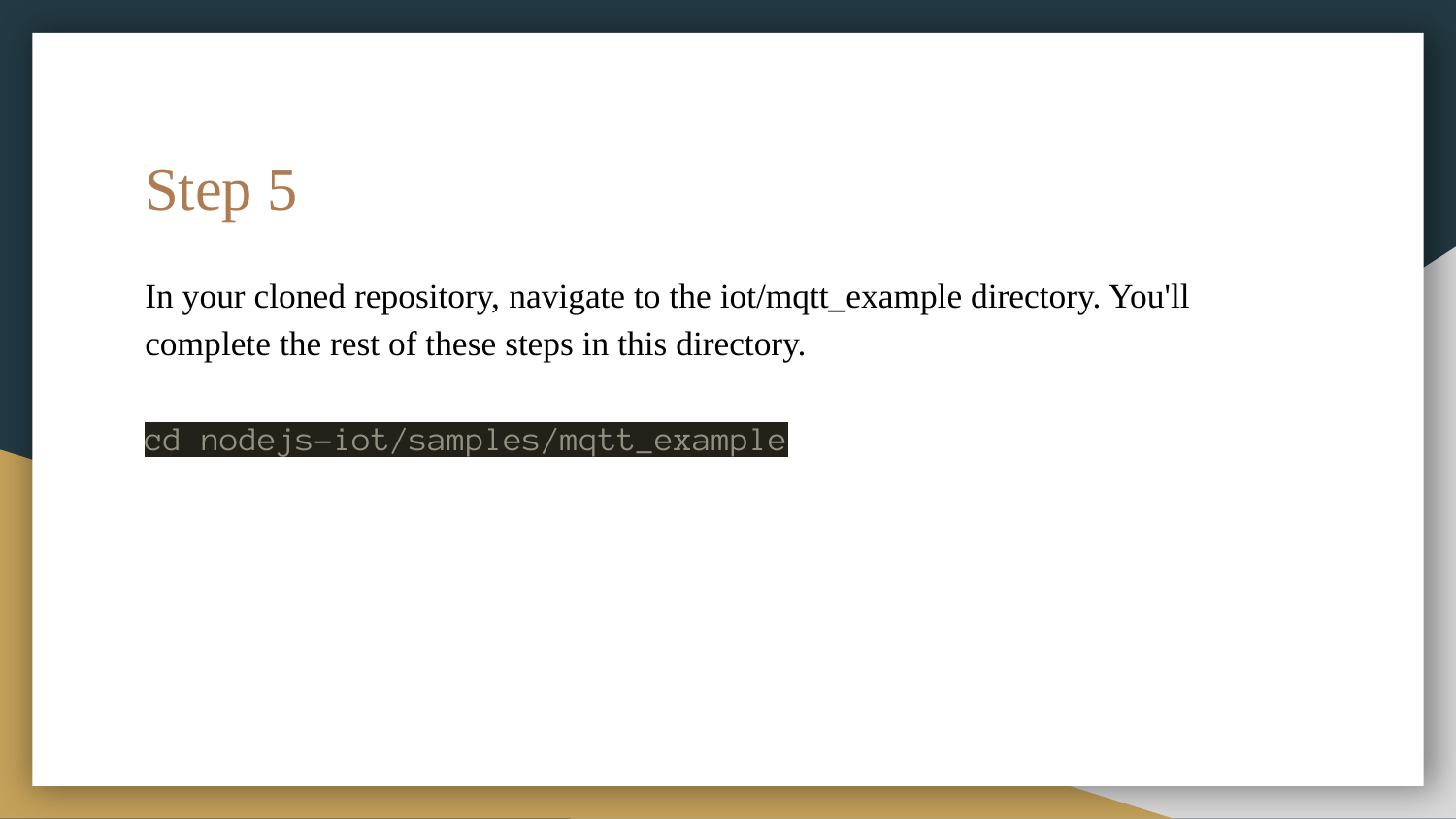

# Step 5
In your cloned repository, navigate to the iot/mqtt_example directory. You'll complete the rest of these steps in this directory.

cd nodejs-iot/samples/mqtt_example